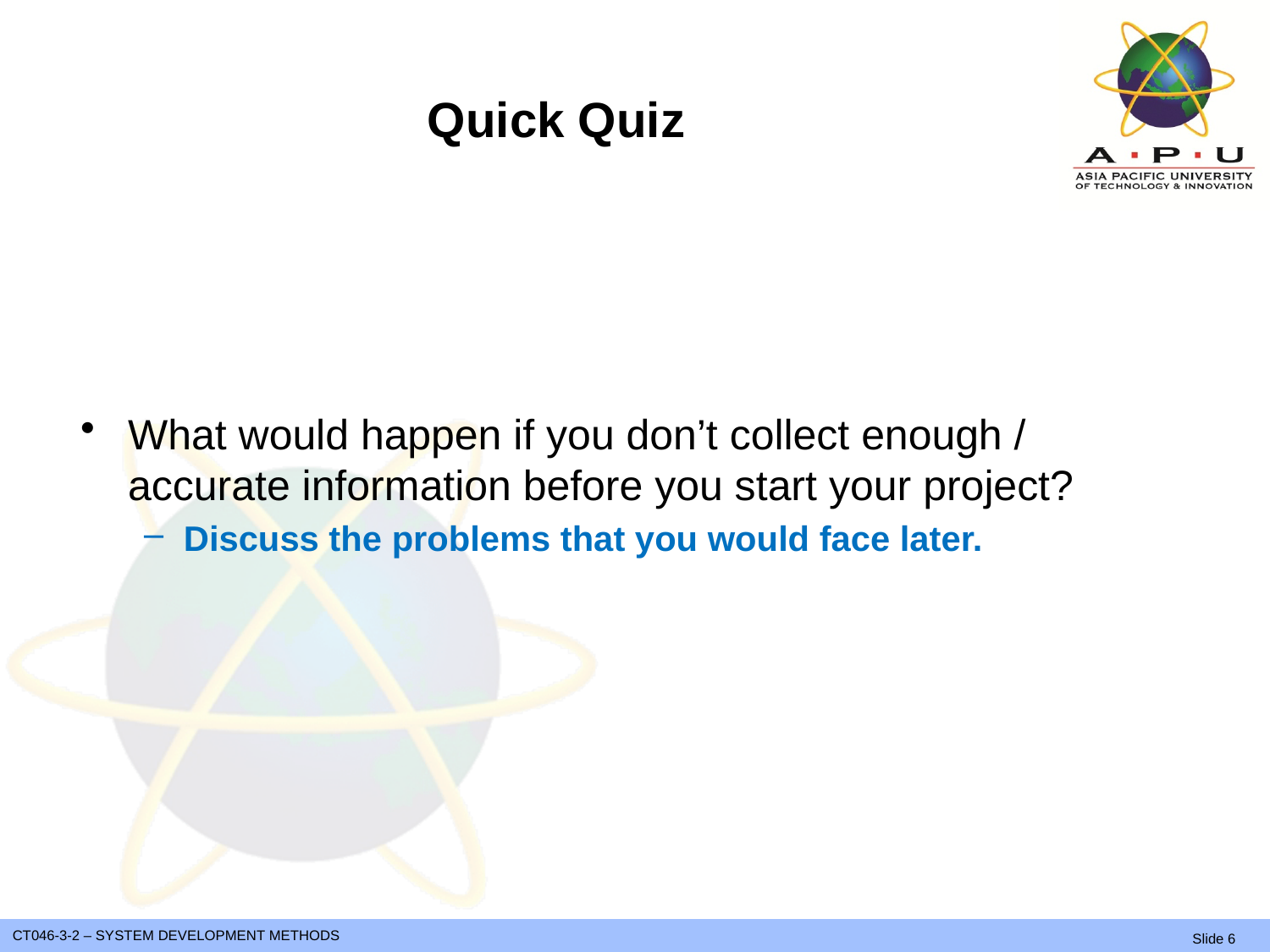

# Quick Quiz
What would happen if you don’t collect enough / accurate information before you start your project?
Discuss the problems that you would face later.